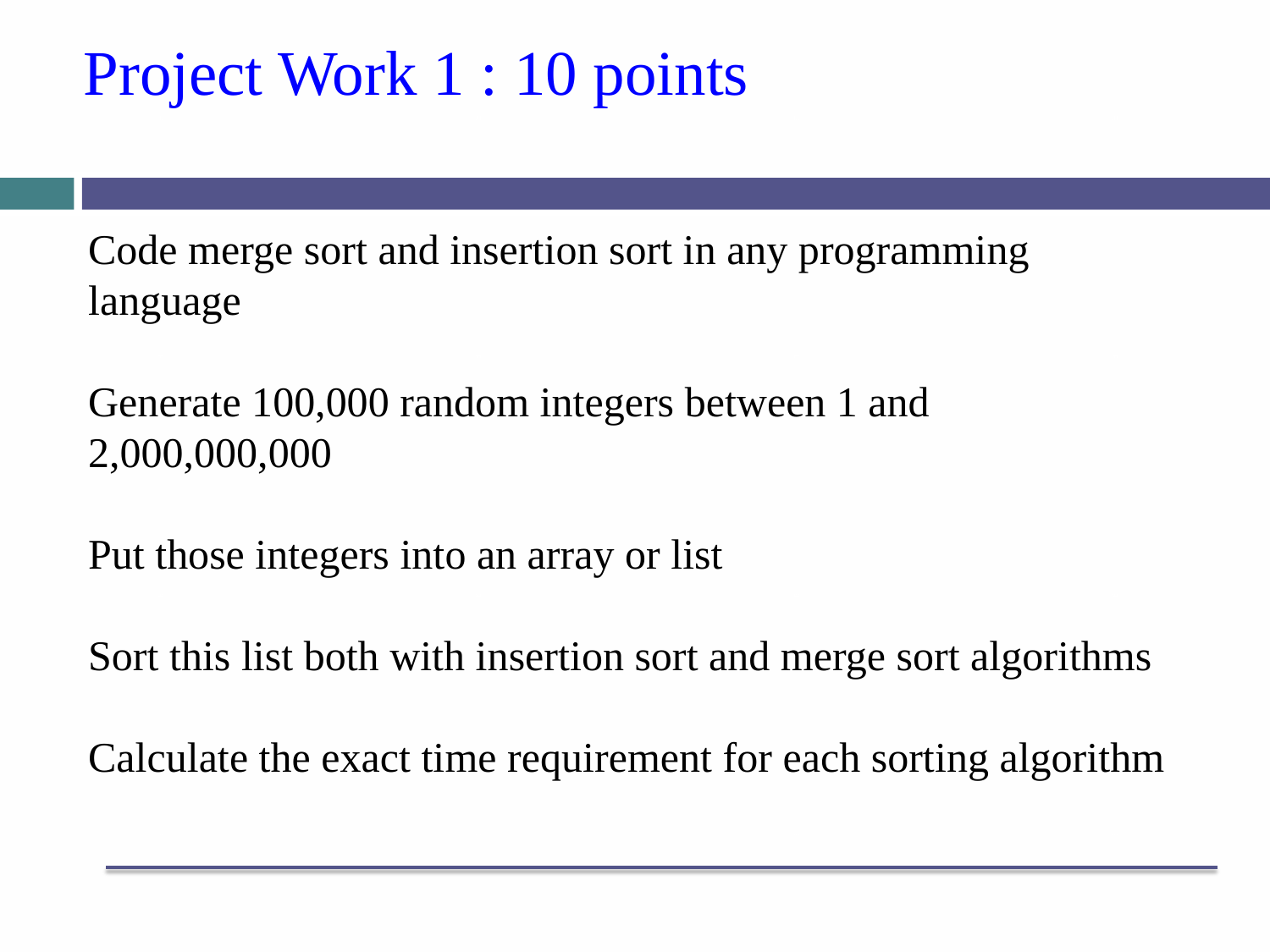

# Project Work 1 : 10 points
Code merge sort and insertion sort in any programming language

Generate 100,000 random integers between 1 and 2,000,000,000

Put those integers into an array or list

Sort this list both with insertion sort and merge sort algorithms

Calculate the exact time requirement for each sorting algorithm